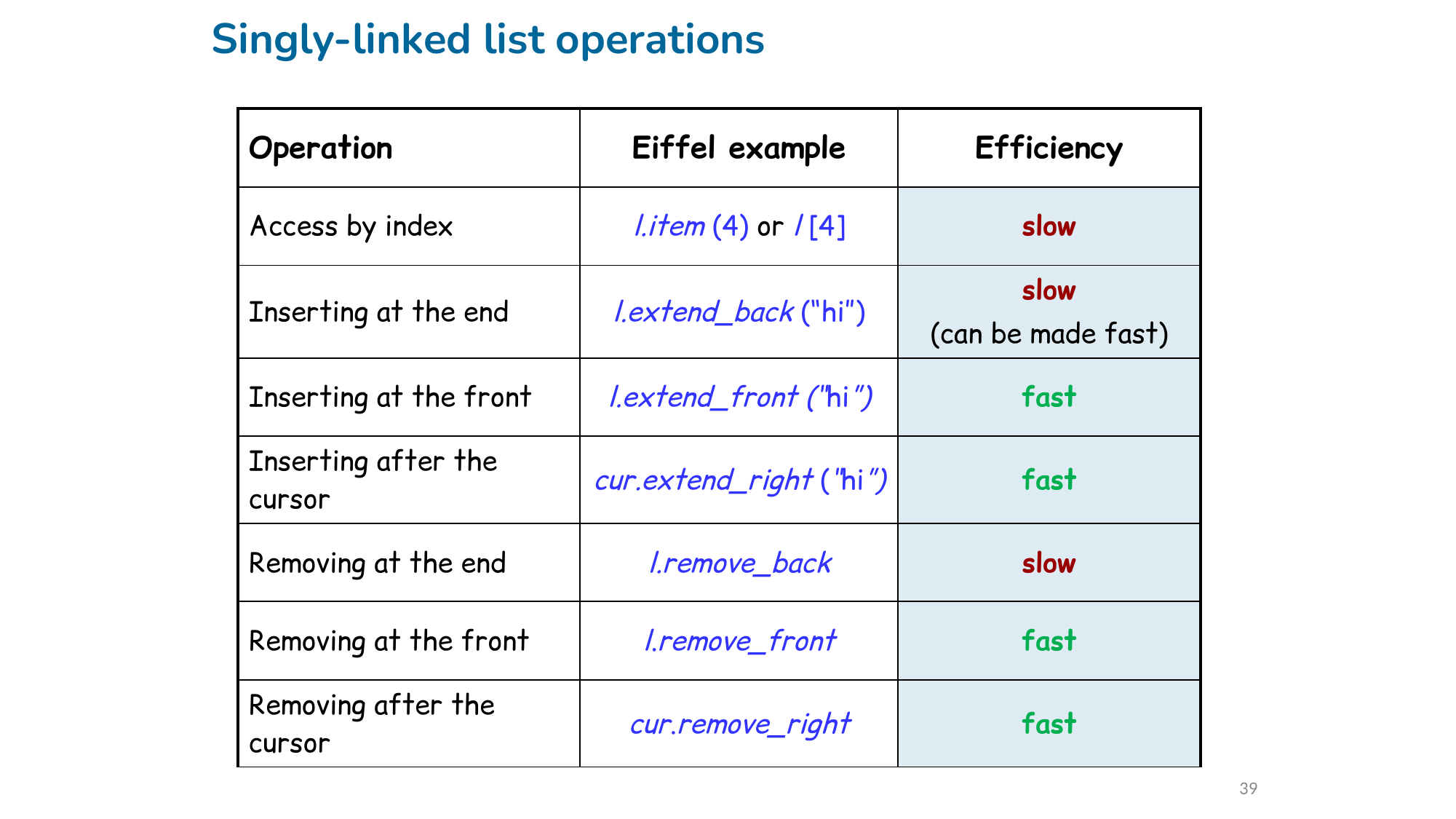

# Singly-linked list operations
| Operation | Eiffel example | Efficiency |
| --- | --- | --- |
| Access by index | l.item (4) or l [4] | slow |
| Inserting at the end | l.extend\_back (“hi”) | slow (can be made fast) |
| Inserting at the front | l.extend\_front (“hi”) | fast |
| Inserting after the cursor | cur.extend\_right (“hi”) | fast |
| Removing at the end | l.remove\_back | slow |
| Removing at the front | l.remove\_front | fast |
| Removing after the cursor | cur.remove\_right | fast |
39